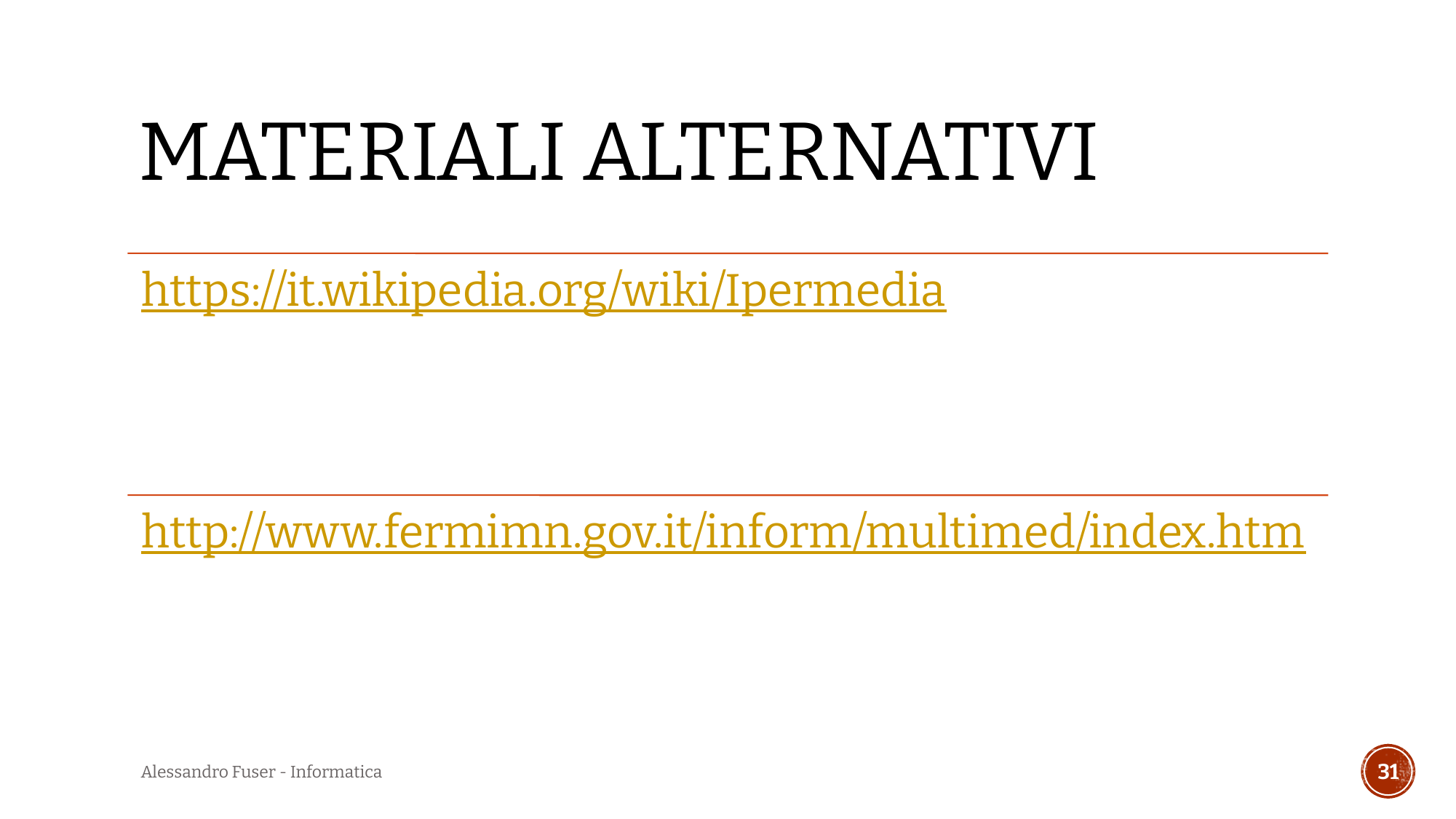

# Materiali alternativi
https://it.wikipedia.org/wiki/Ipermedia
http://www.fermimn.gov.it/inform/multimed/index.htm
Alessandro Fuser - Informatica
31